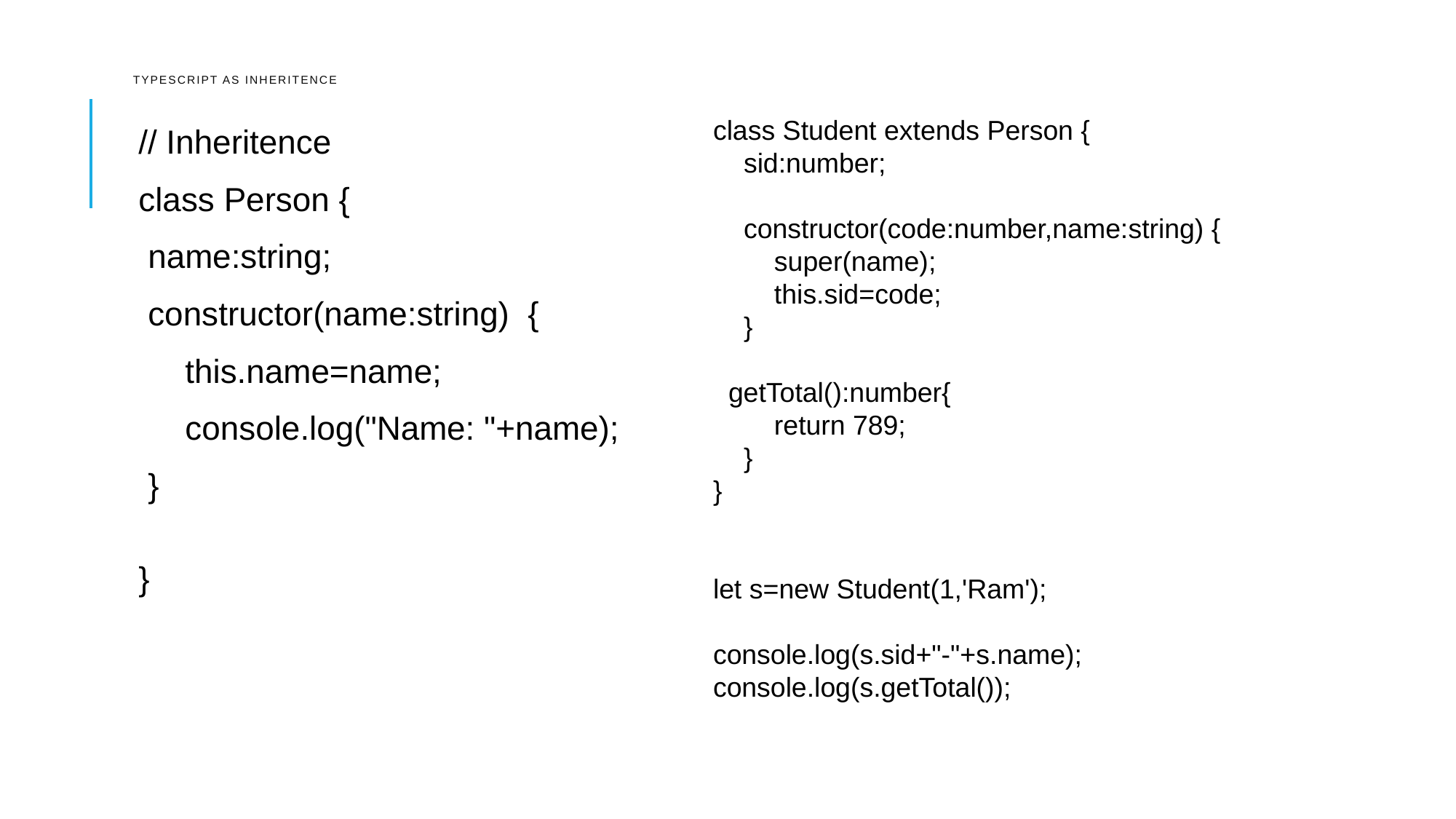

# Typescript as inheritence
class Student extends Person {
    sid:number;

    constructor(code:number,name:string) {
        super(name);
        this.sid=code;
    }
  getTotal():number{
        return 789;
    }
}
let s=new Student(1,'Ram');
console.log(s.sid+"-"+s.name);
console.log(s.getTotal());
// Inheritence
class Person {
 name:string;
 constructor(name:string)  {
     this.name=name;
     console.log("Name: "+name);
 }
}